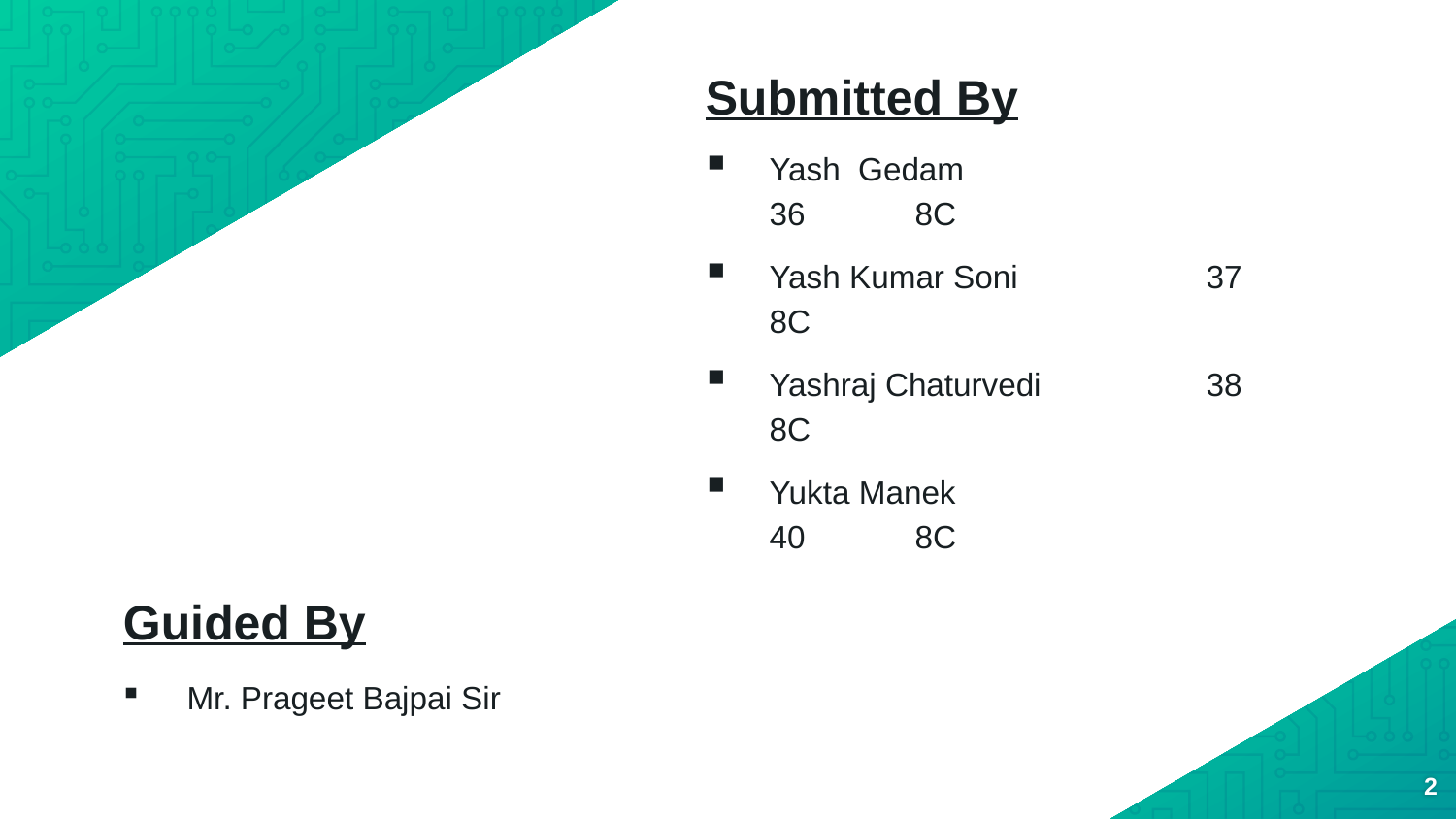

Submitted By
Yash  Gedam			36	8C
Yash Kumar Soni		37	8C
Yashraj Chaturvedi 		38	8C
Yukta Manek		 	40	8C

Guided By
Mr. Prageet Bajpai Sir

2